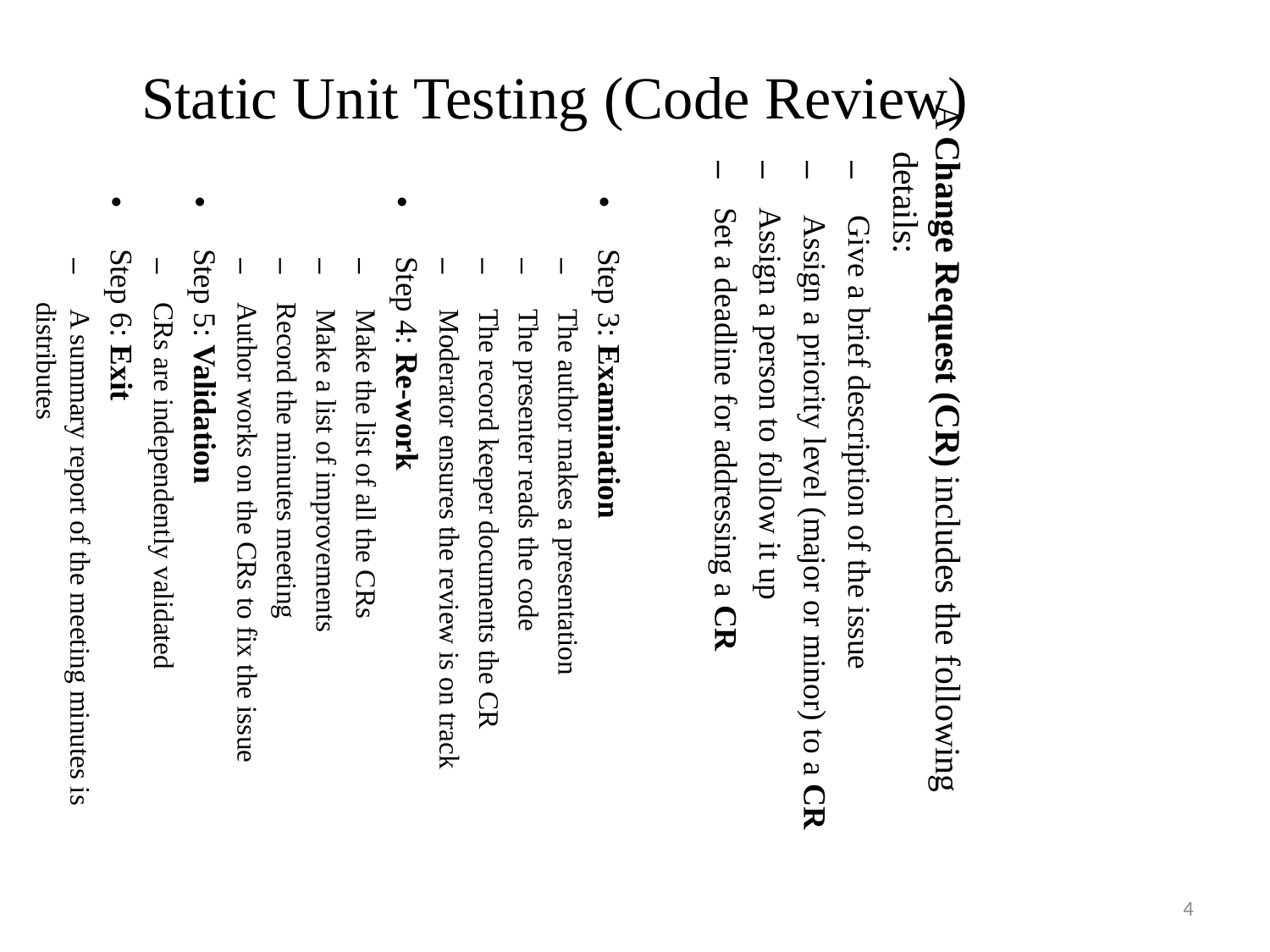

Static Unit Testing (Code Review)
A Change Request (CR) includes the following details:
 Give a brief description of the issue
 Assign a priority level (major or minor) to a CR
Assign a person to follow it up
Set a deadline for addressing a CR

Step 3: Examination
 The author makes a presentation
 The presenter reads the code
 The record keeper documents the CR
 Moderator ensures the review is on track
 Step 4: Re-work
 Make the list of all the CRs
 Make a list of improvements
Record the minutes meeting
Author works on the CRs to fix the issue
Step 5: Validation
CRs are independently validated
Step 6: Exit
 A summary report of the meeting minutes is distributes
4